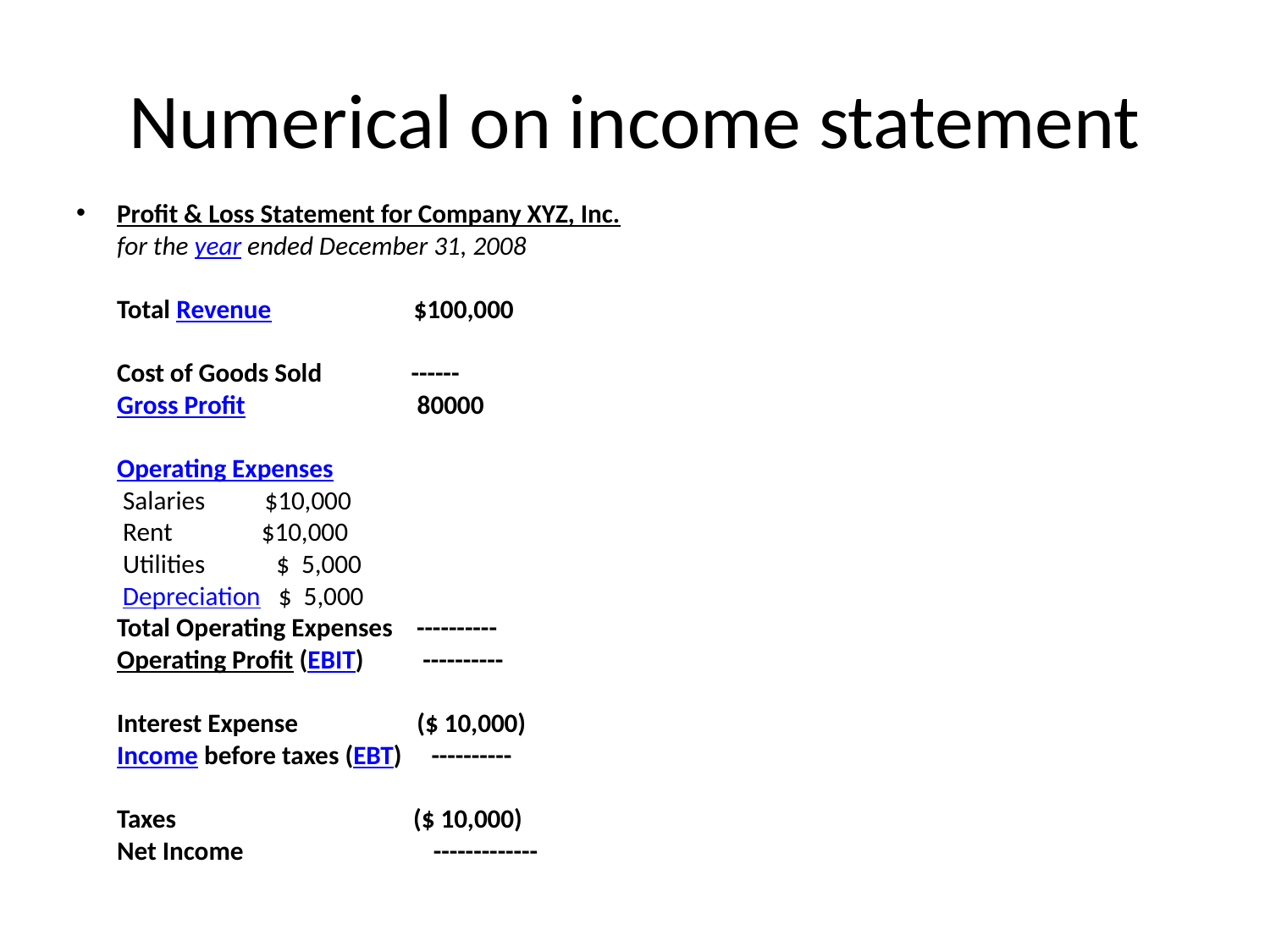

# Numerical on income statement
Profit & Loss Statement for Company XYZ, Inc.
for the year ended December 31, 2008
Total Revenue                        $100,000
Cost of Goods Sold               ------
Gross Profit                             80000
Operating Expenses    
 Salaries          $10,000   
 Rent               $10,000
 Utilities            $  5,000
 Depreciation   $  5,000
Total Operating Expenses    ----------
Operating Profit (EBIT)          ----------
Interest Expense                    ($ 10,000)
Income before taxes (EBT)     ----------
Taxes                                        ($ 10,000)
Net Income                                -------------